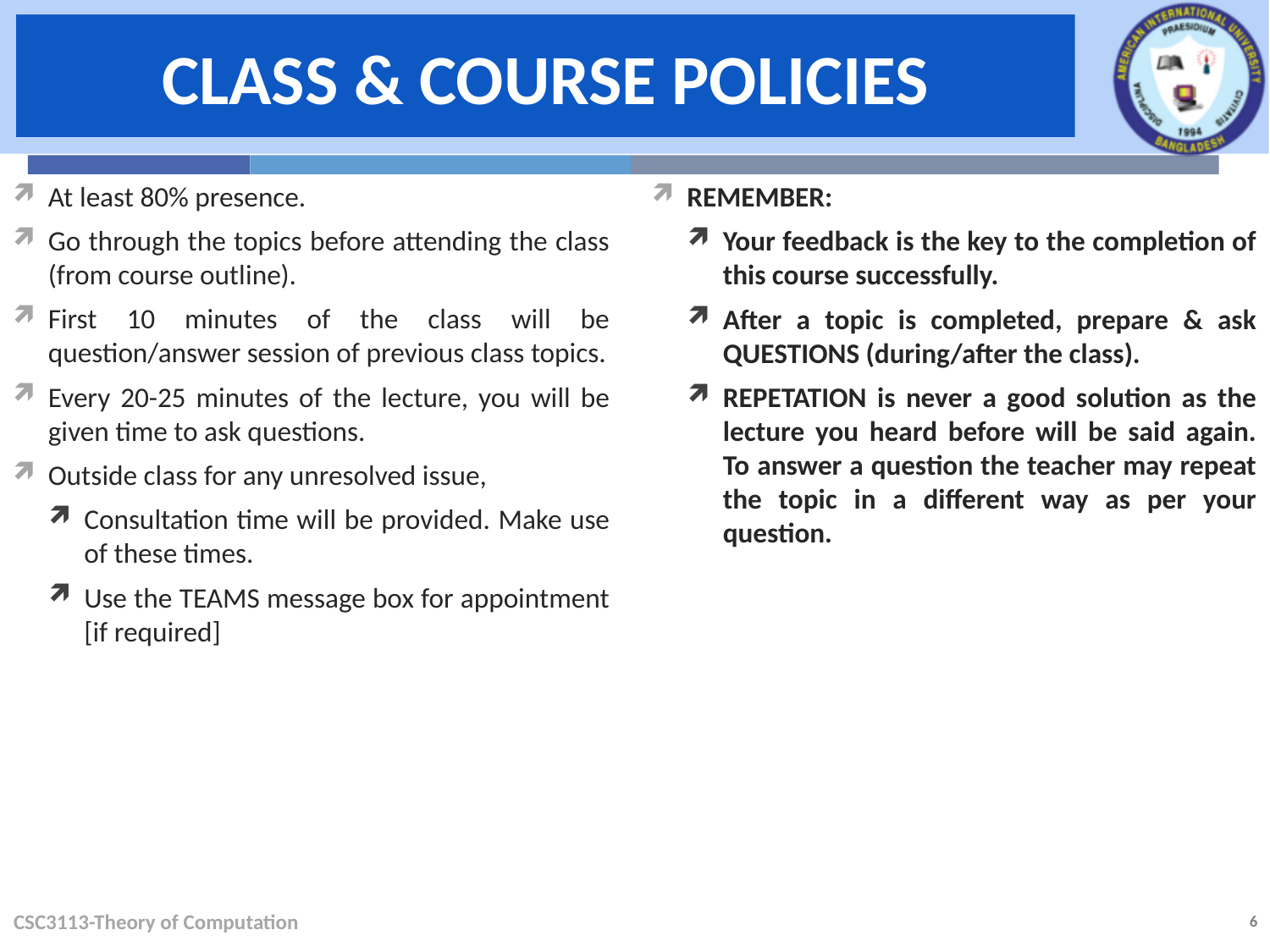

At least 80% presence.
Go through the topics before attending the class (from course outline).
First 10 minutes of the class will be question/answer session of previous class topics.
Every 20-25 minutes of the lecture, you will be given time to ask questions.
Outside class for any unresolved issue,
Consultation time will be provided. Make use of these times.
Use the TEAMS message box for appointment [if required]

REMEMBER:
Your feedback is the key to the completion of this course successfully.
After a topic is completed, prepare & ask QUESTIONS (during/after the class).
REPETATION is never a good solution as the lecture you heard before will be said again. To answer a question the teacher may repeat the topic in a different way as per your question.

CSC3113-Theory of Computation